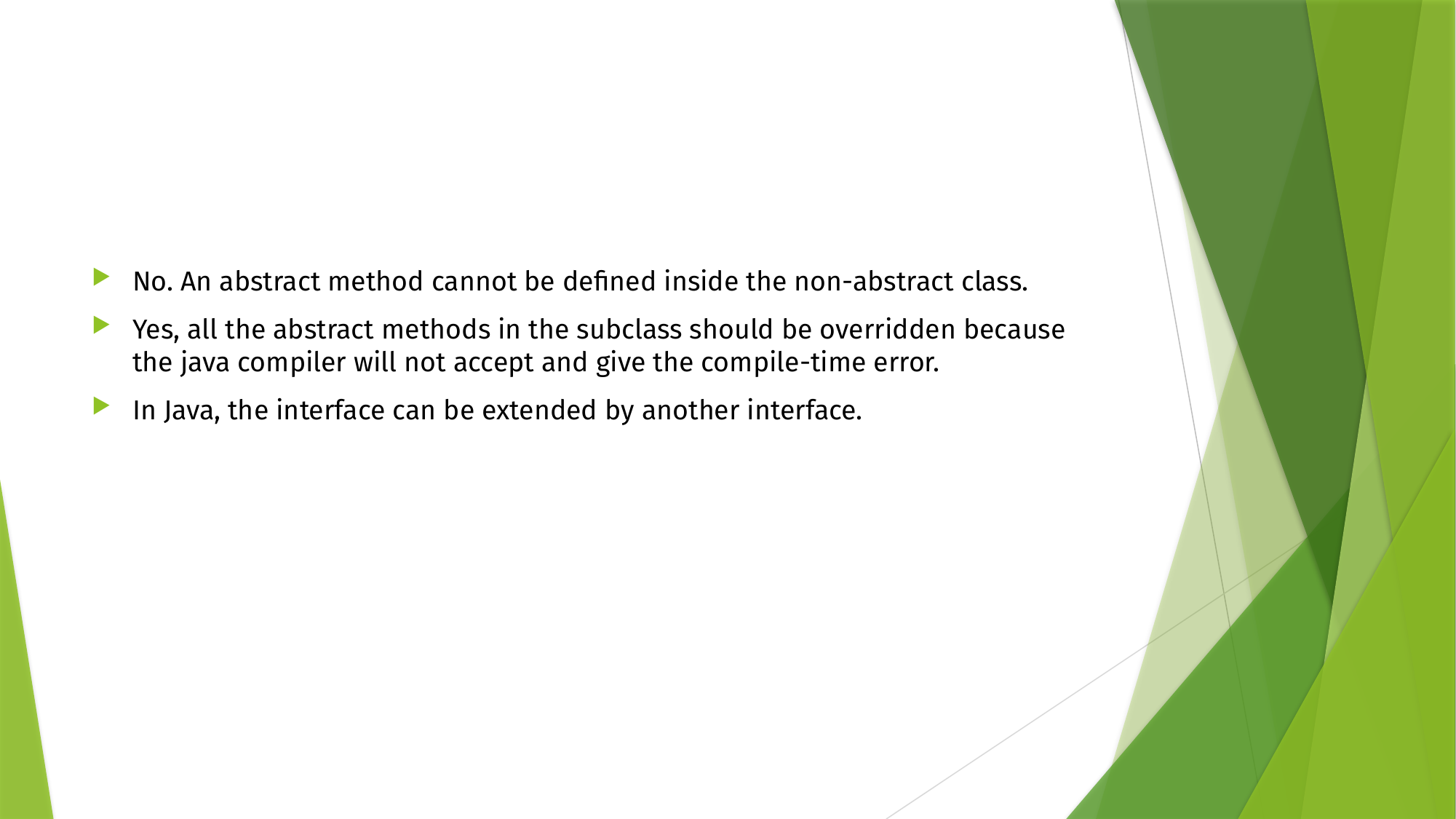

#
No. An abstract method cannot be defined inside the non-abstract class.
Yes, all the abstract methods in the subclass should be overridden because the java compiler will not accept and give the compile-time error.
In Java, the interface can be extended by another interface.